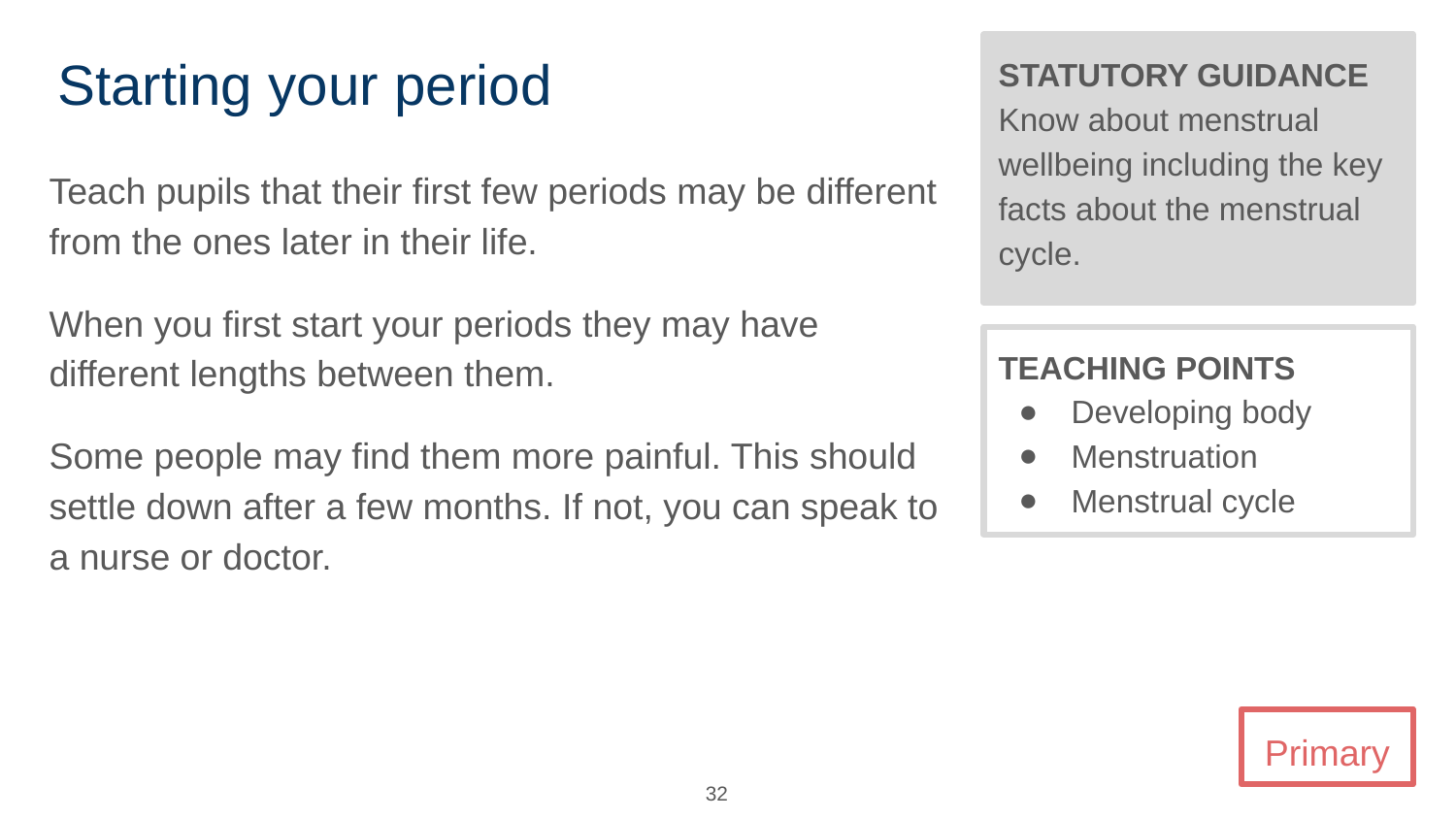

# Starting your period
STATUTORY GUIDANCE
Know about menstrual wellbeing including the key facts about the menstrual cycle.

Teach pupils that their first few periods may be different from the ones later in their life.
When you first start your periods they may have different lengths between them.
Some people may find them more painful. This should settle down after a few months. If not, you can speak to a nurse or doctor.
TEACHING POINTS
Developing body
Menstruation
Menstrual cycle

Primary
32